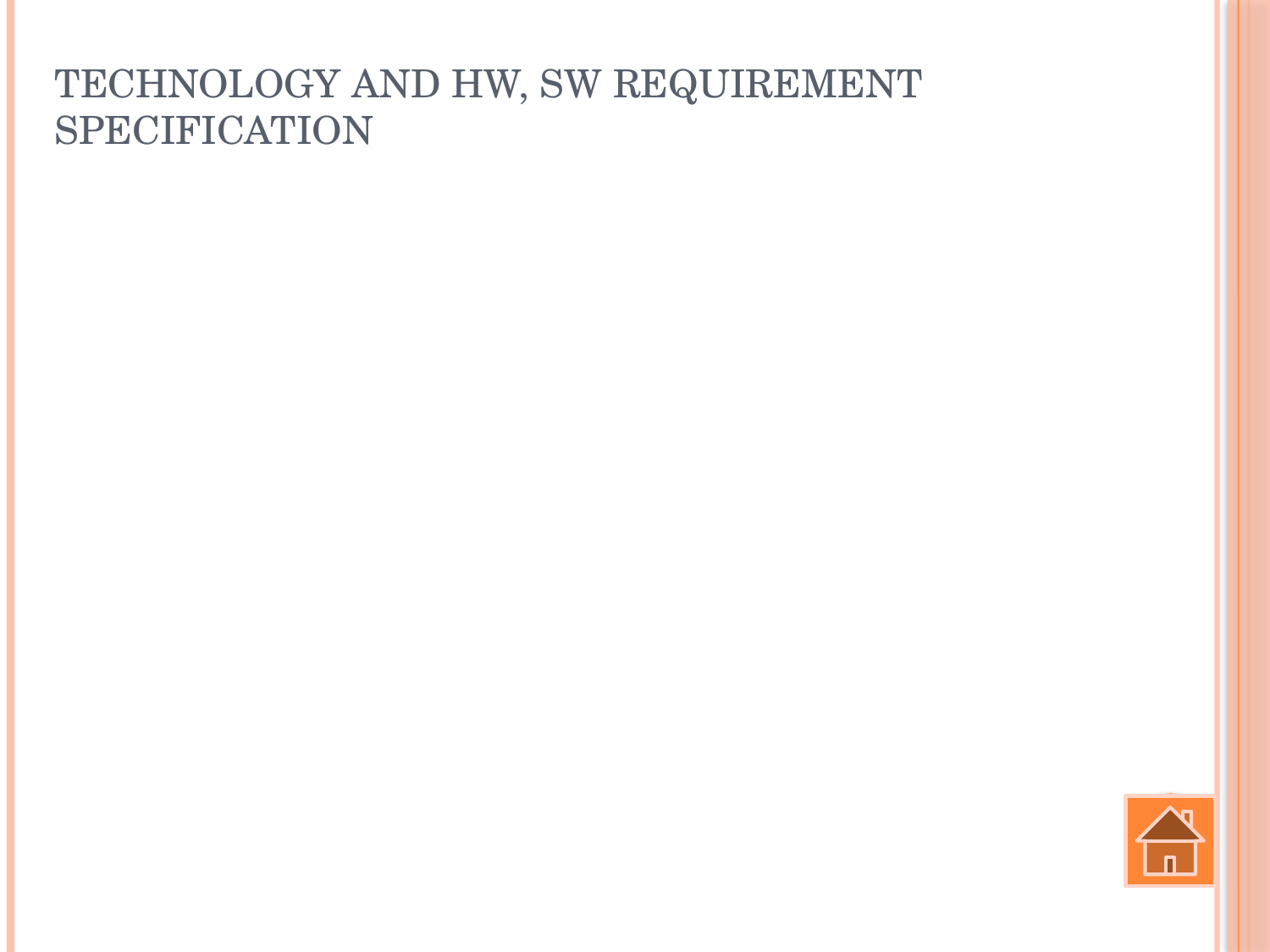

# Technology and HW, SW Requirement Specification